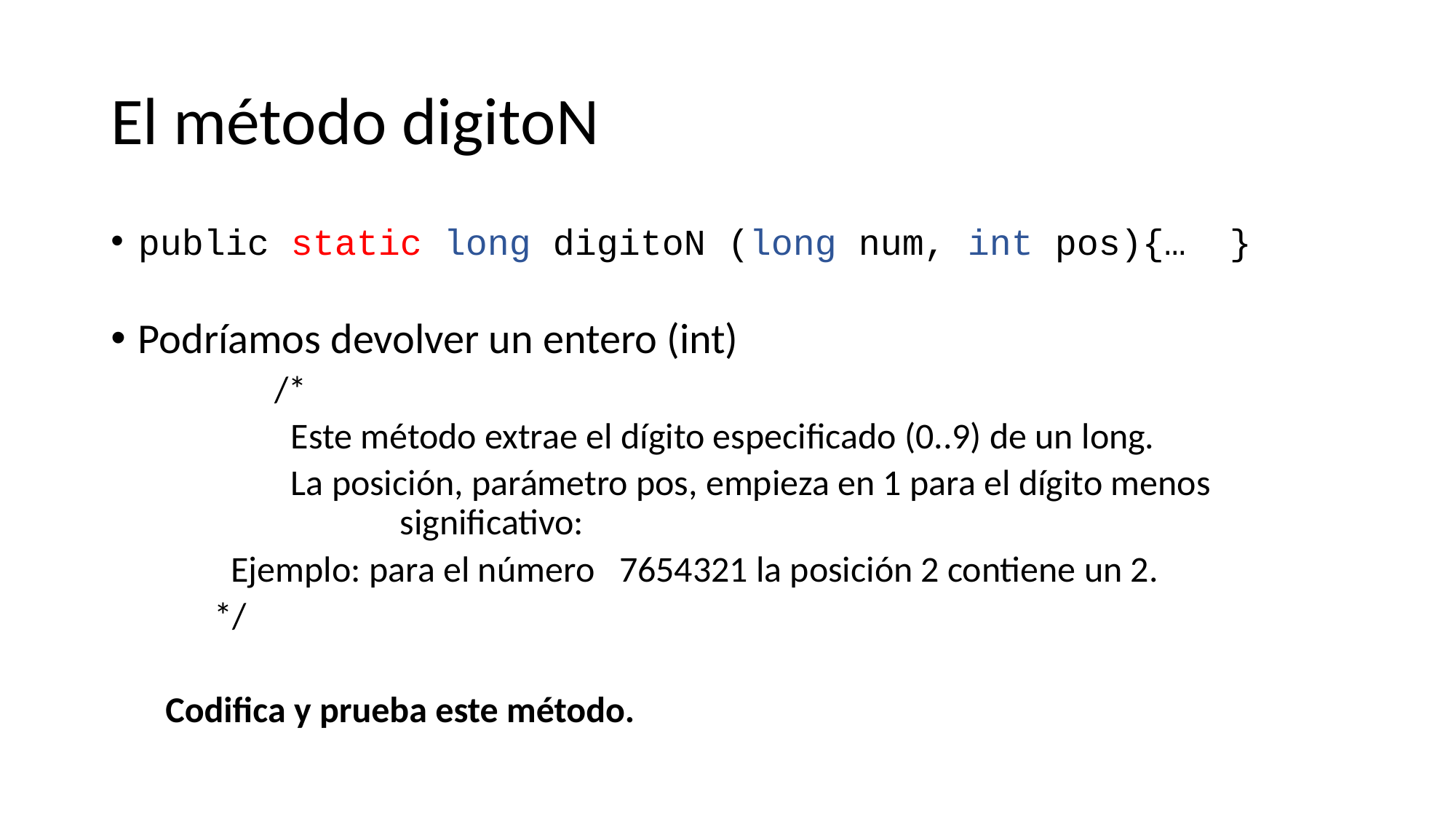

El método digitoN
public static long digitoN (long num, int pos){…	}
Podríamos devolver un entero (int)
	/*
	  Este método extrae el dígito especificado (0..9) de un long.
	  La posición, parámetro pos, empieza en 1 para el dígito menos   			  significativo:
        Ejemplo: para el número   7654321 la posición 2 contiene un 2.
      */

Codifica y prueba este método.